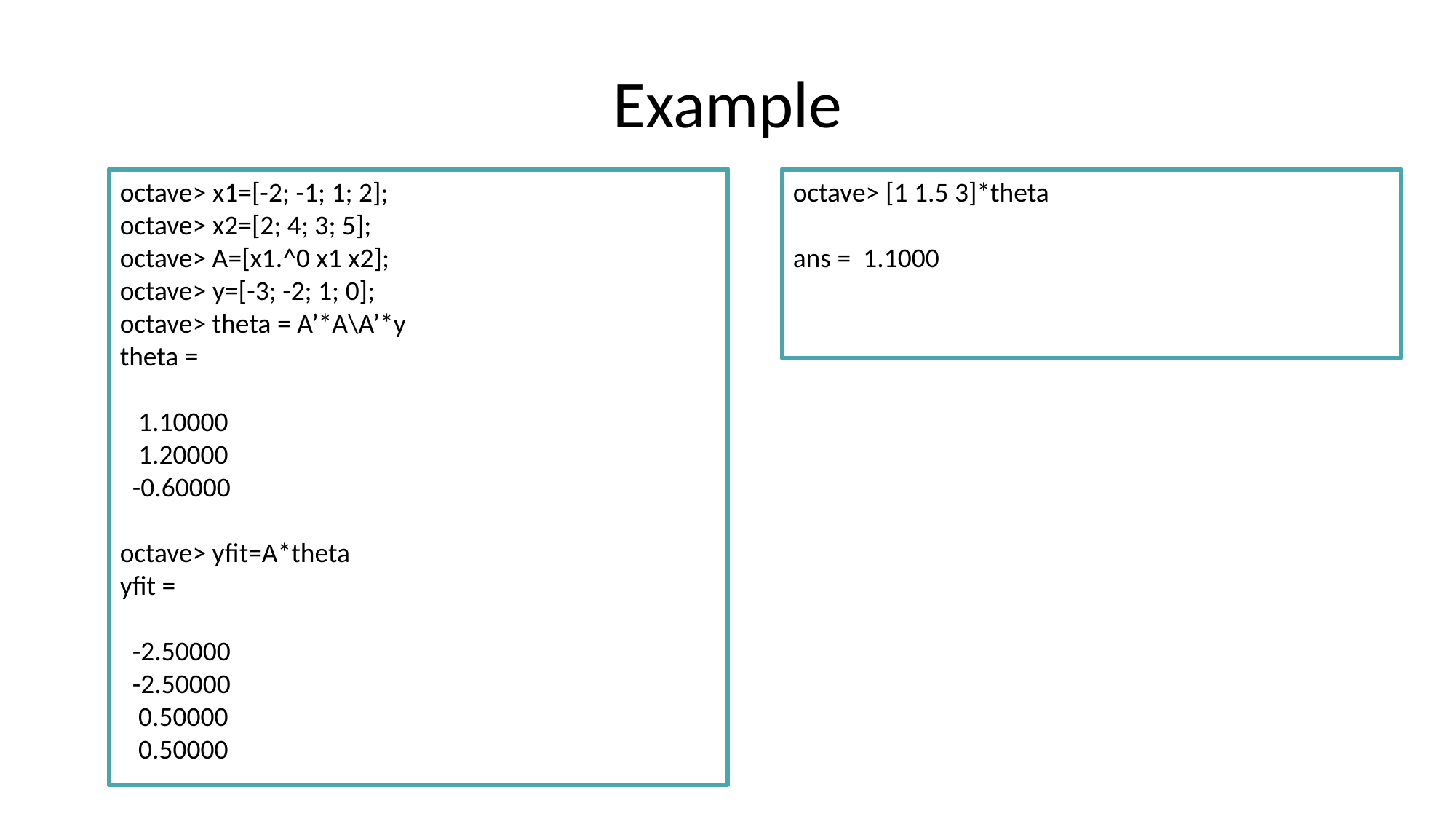

# Example
octave> x1=[-2; -1; 1; 2];
octave> x2=[2; 4; 3; 5];
octave> A=[x1.^0 x1 x2];
octave> y=[-3; -2; 1; 0];
octave> theta = A’*A\A’*y
theta =

   1.10000
   1.20000
  -0.60000

octave> yfit=A*theta
yfit =

  -2.50000
  -2.50000
   0.50000
   0.50000
octave> [1 1.5 3]*theta

ans =  1.1000